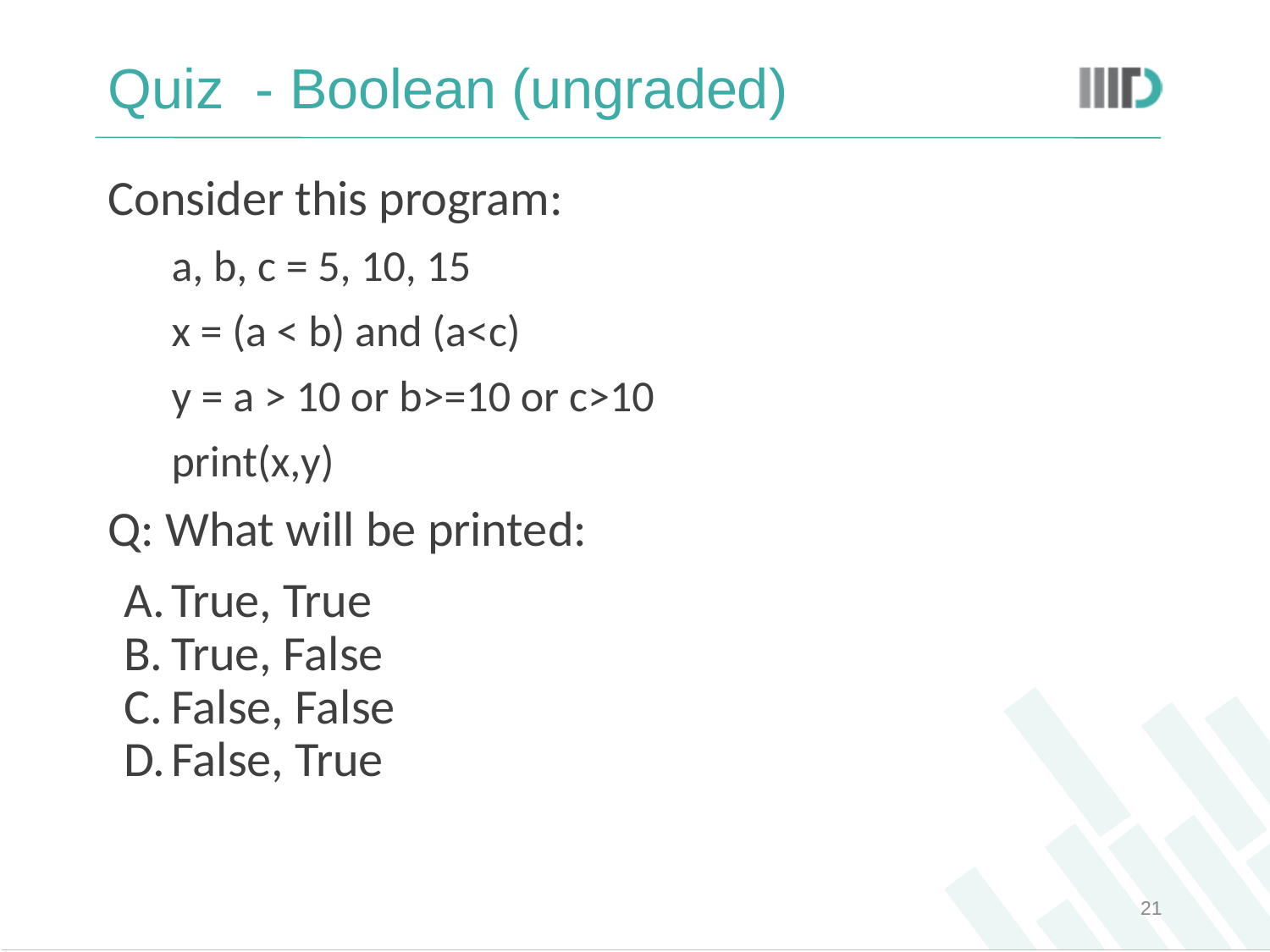

# Quiz  - Boolean (ungraded)
Consider this program:
a, b, c = 5, 10, 15
x = (a < b) and (a<c)
y = a > 10 or b>=10 or c>10
print(x,y)
Q: What will be printed:
True, True
True, False
False, False
False, True
21